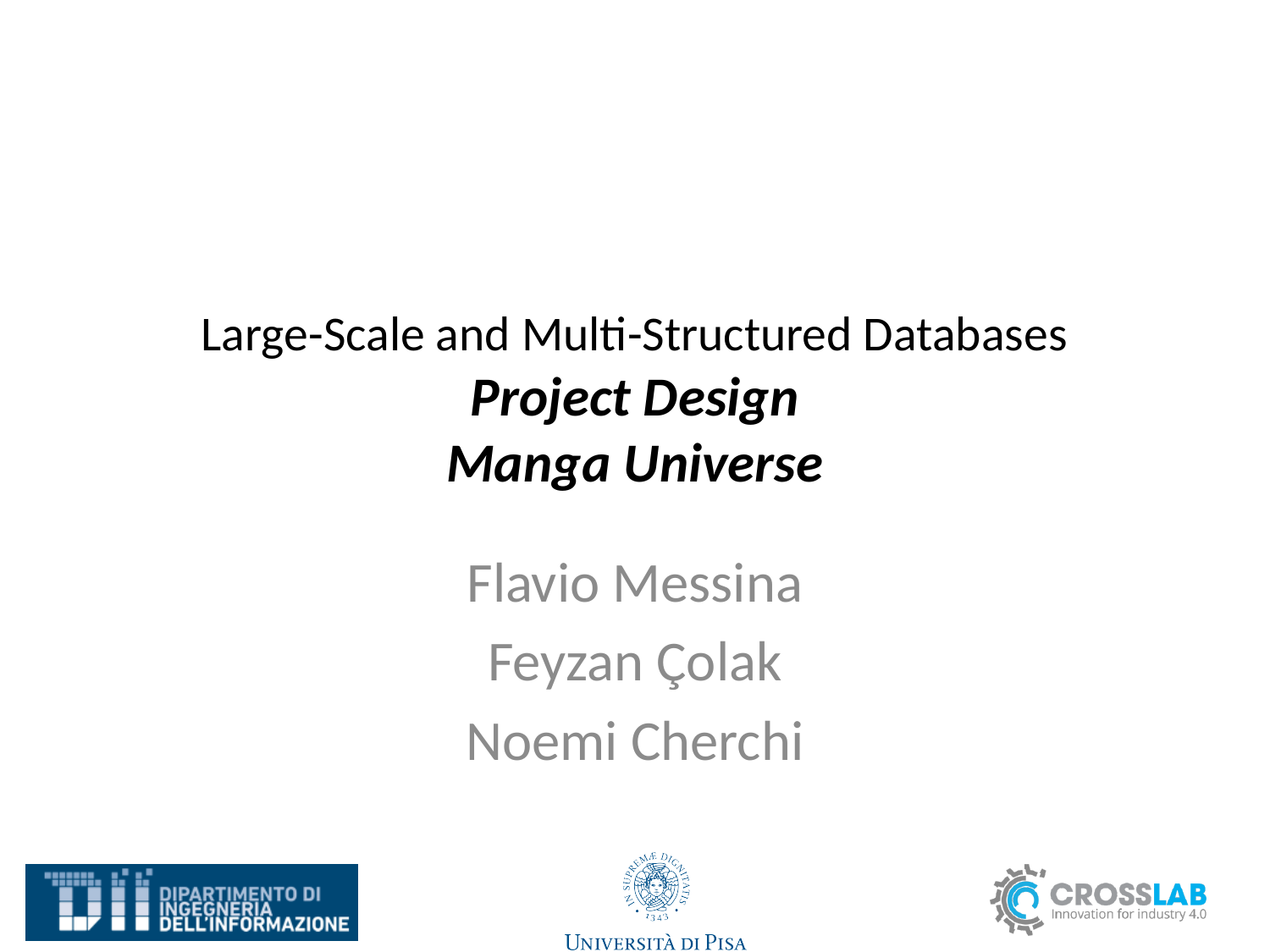

# Large-Scale and Multi-Structured Databases Project Design Manga Universe
Flavio Messina
Feyzan Çolak
Noemi Cherchi